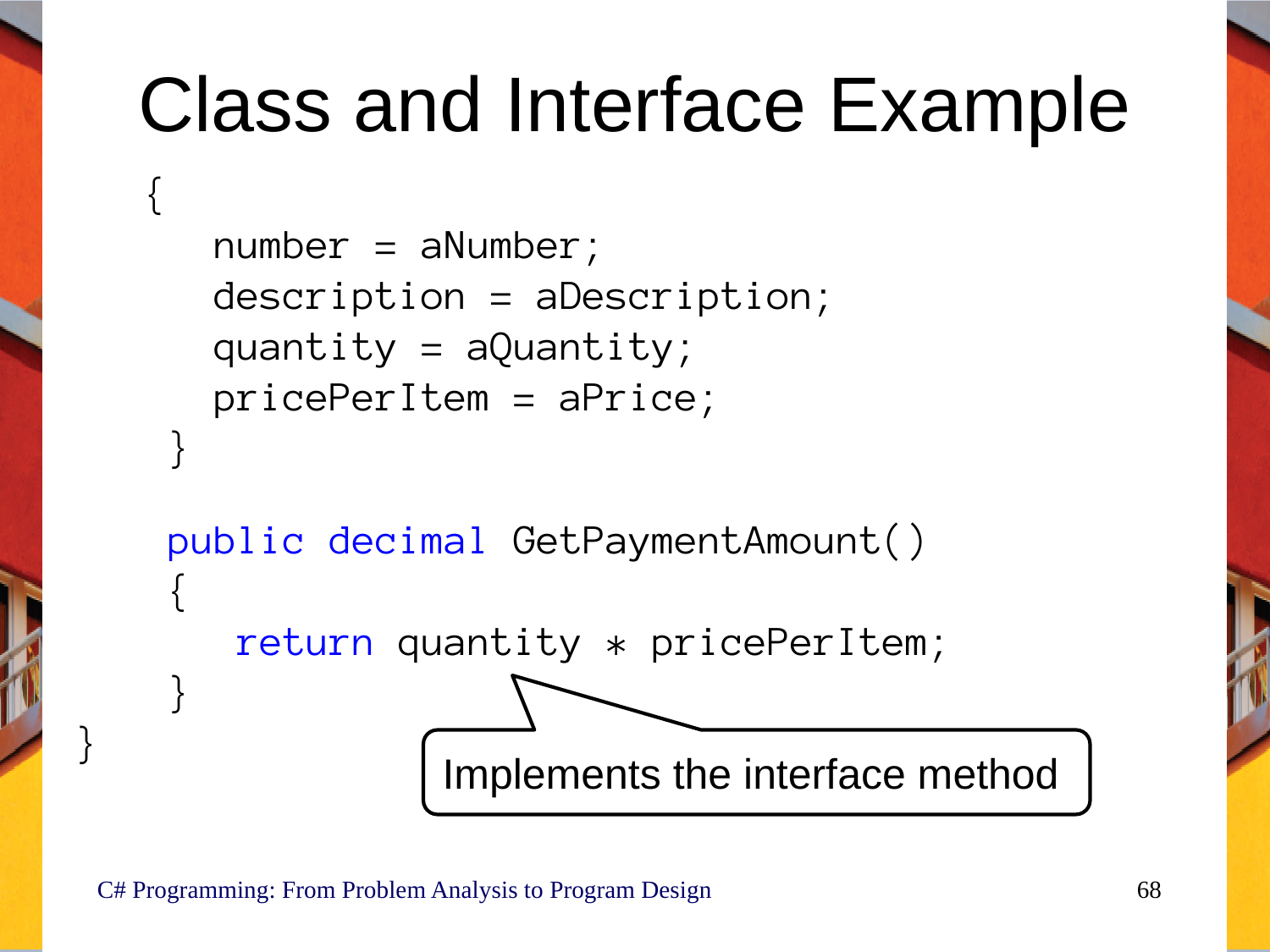

# Class and Interface Example
   {
      number = aNumber;
      description = aDescription;
      quantity = aQuantity;
      pricePerItem = aPrice;
    }

    public decimal GetPaymentAmount()
    {
       return quantity * pricePerItem;
    }
}
Implements the interface method
C# Programming: From Problem Analysis to Program Design

68